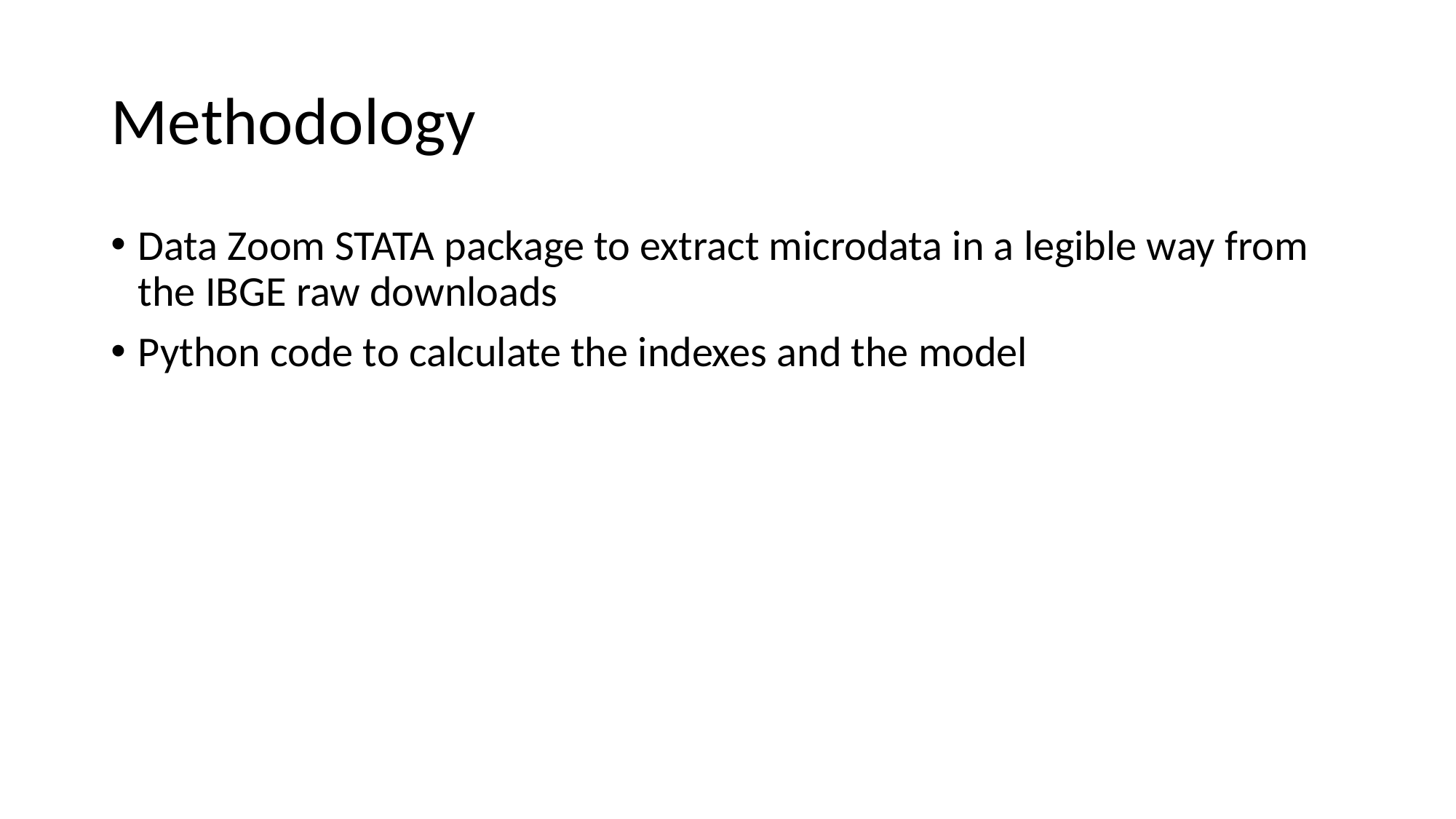

# Methodology
Data Zoom STATA package to extract microdata in a legible way from the IBGE raw downloads
Python code to calculate the indexes and the model